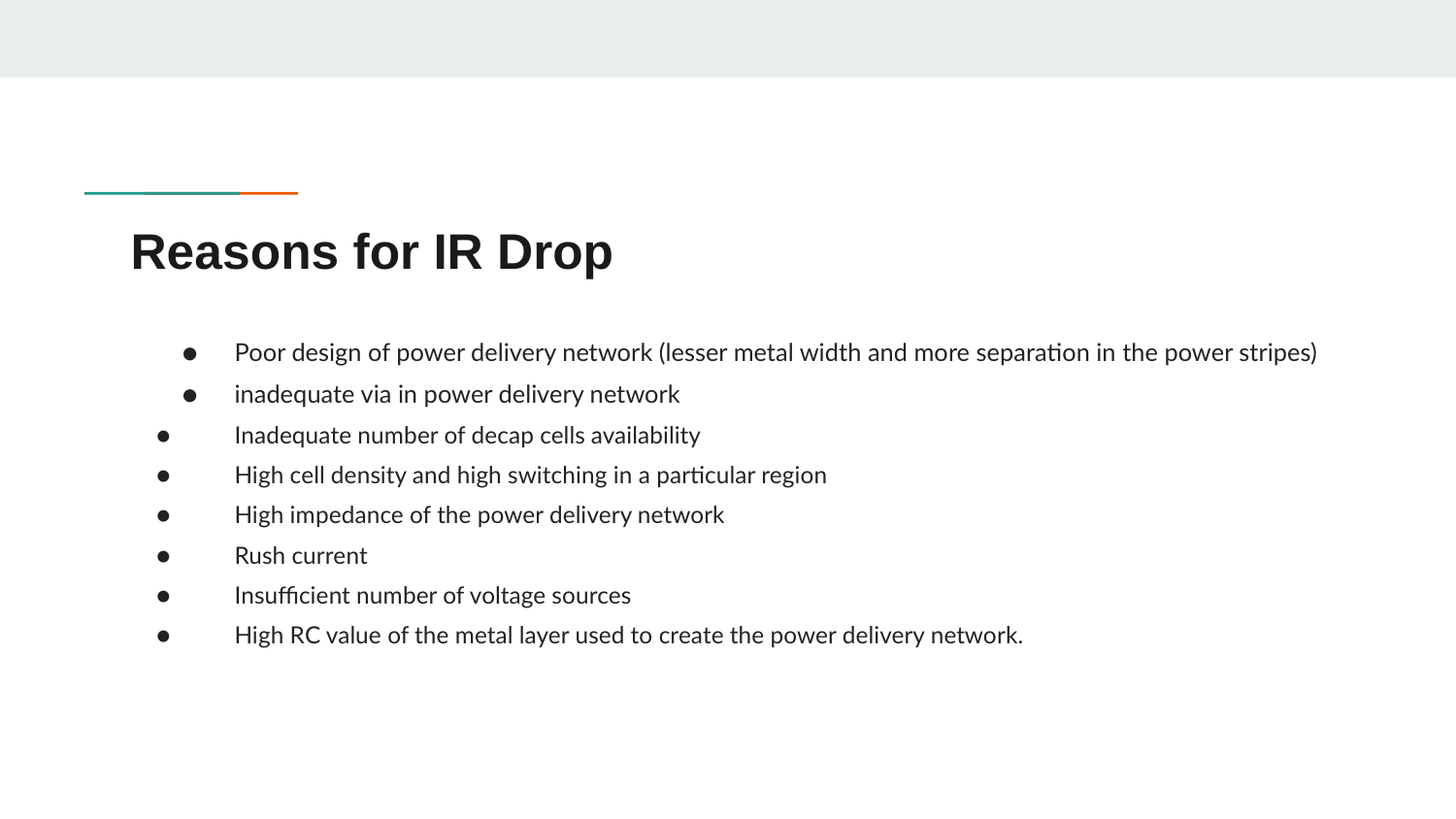

# Reasons for IR Drop
Poor design of power delivery network (lesser metal width and more separation in the power stripes)
inadequate via in power delivery network
Inadequate number of decap cells availability
High cell density and high switching in a particular region
High impedance of the power delivery network
Rush current
Insufficient number of voltage sources
High RC value of the metal layer used to create the power delivery network.